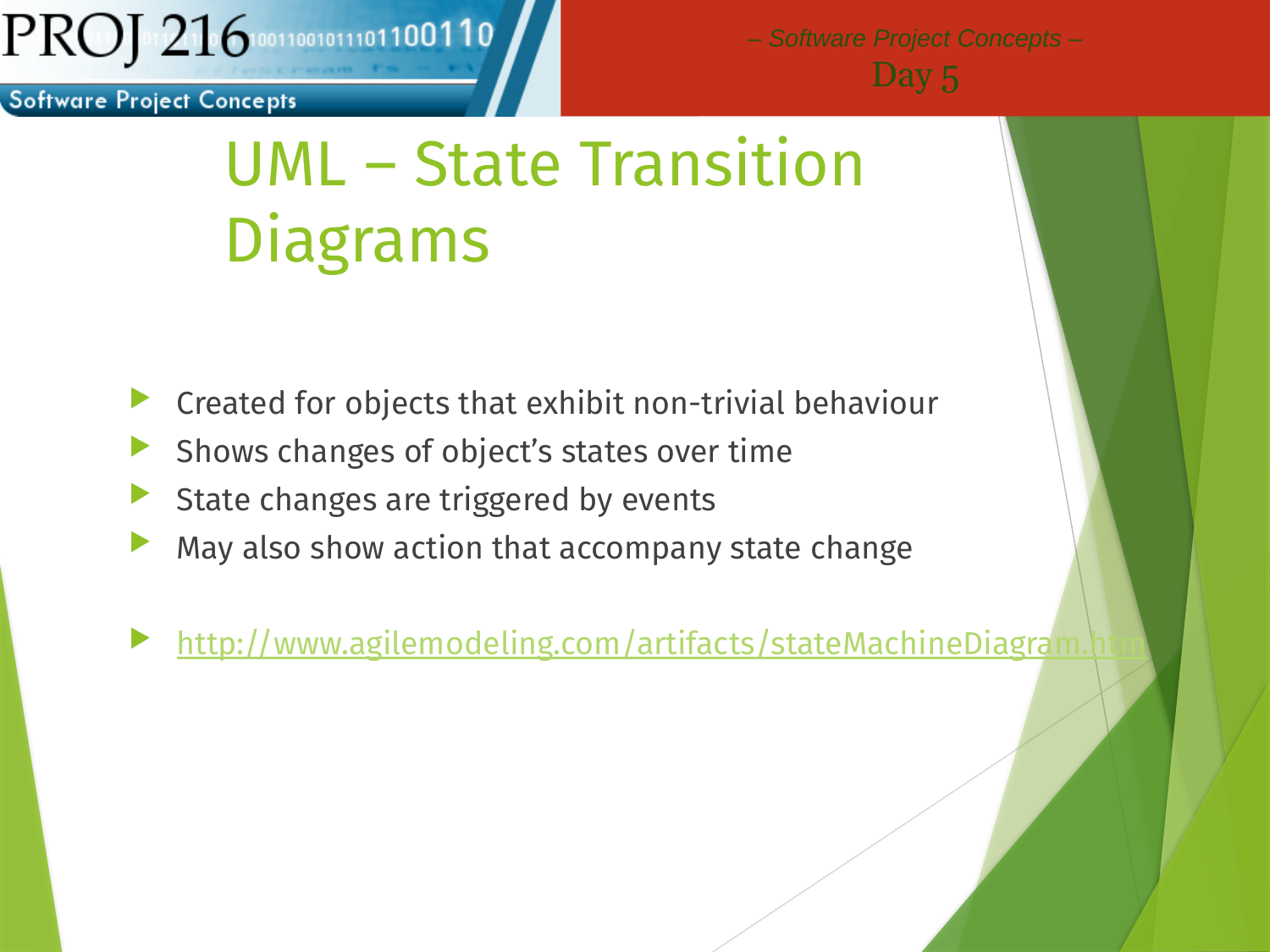

# UML – State Transition Diagrams

Created for objects that exhibit non-trivial behaviour
Shows changes of object’s states over time
State changes are triggered by events
May also show action that accompany state change

http://www.agilemodeling.com/artifacts/stateMachineDiagram.htm